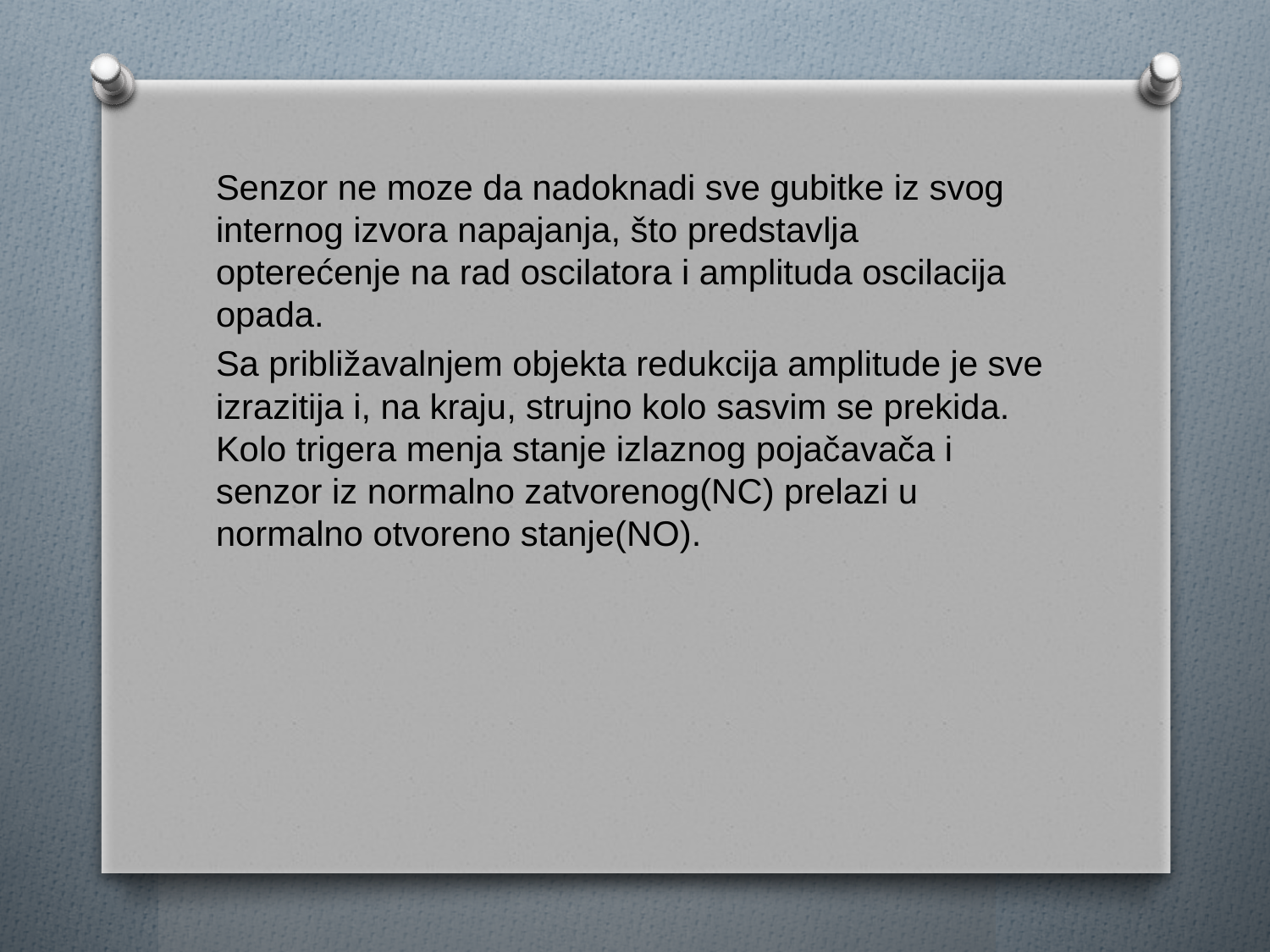

Senzor ne moze da nadoknadi sve gubitke iz svog internog izvora napajanja, što predstavlja opterećenje na rad oscilatora i amplituda oscilacija opada.
Sa približavalnjem objekta redukcija amplitude je sve izrazitija i, na kraju, strujno kolo sasvim se prekida. Kolo trigera menja stanje izlaznog pojačavača i senzor iz normalno zatvorenog(NC) prelazi u normalno otvoreno stanje(NO).